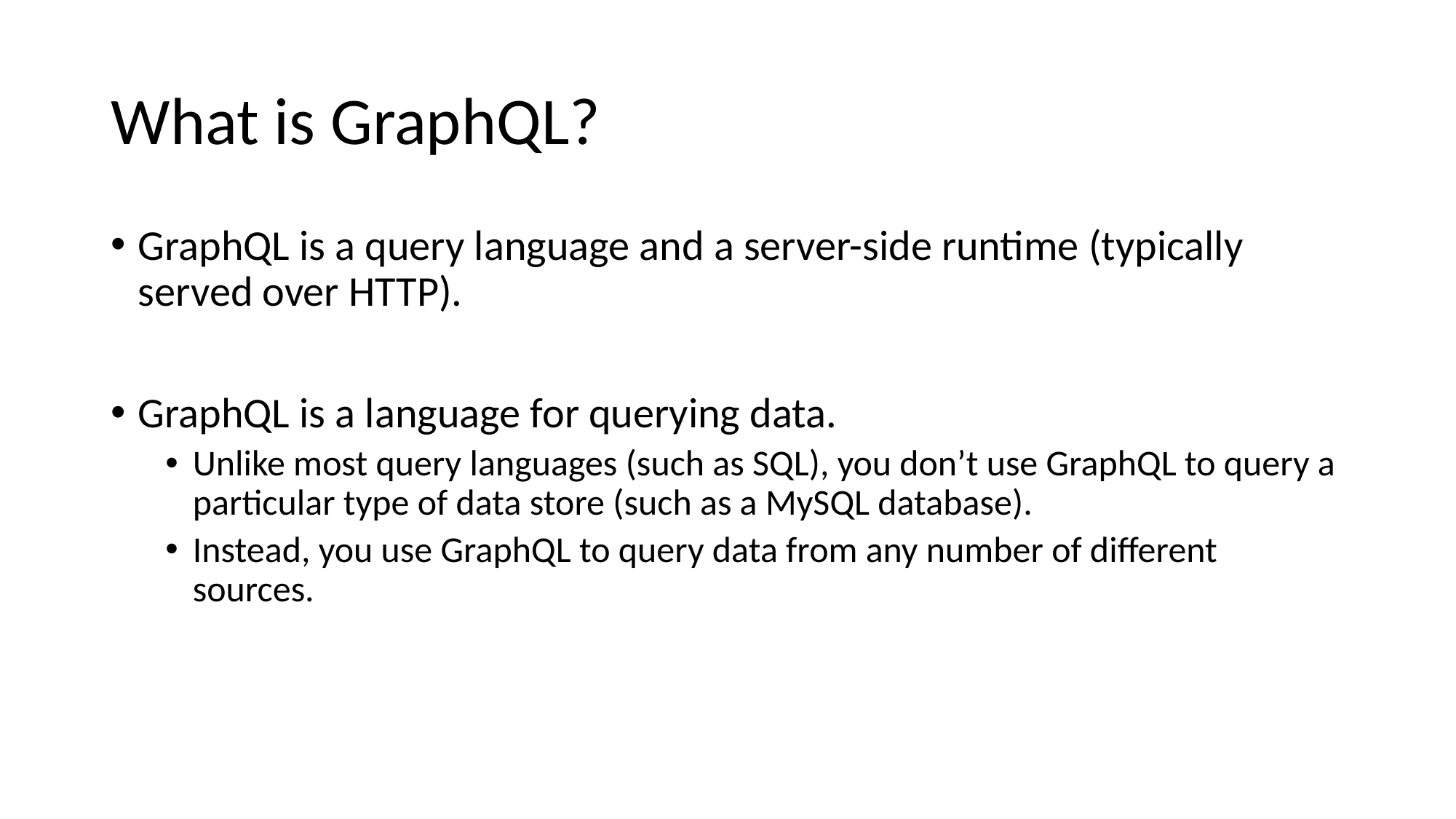

# What is GraphQL?
GraphQL is a query language and a server-side runtime (typically served over HTTP).

GraphQL is a language for querying data.
Unlike most query languages (such as SQL), you don’t use GraphQL to query a particular type of data store (such as a MySQL database).
Instead, you use GraphQL to query data from any number of different sources.